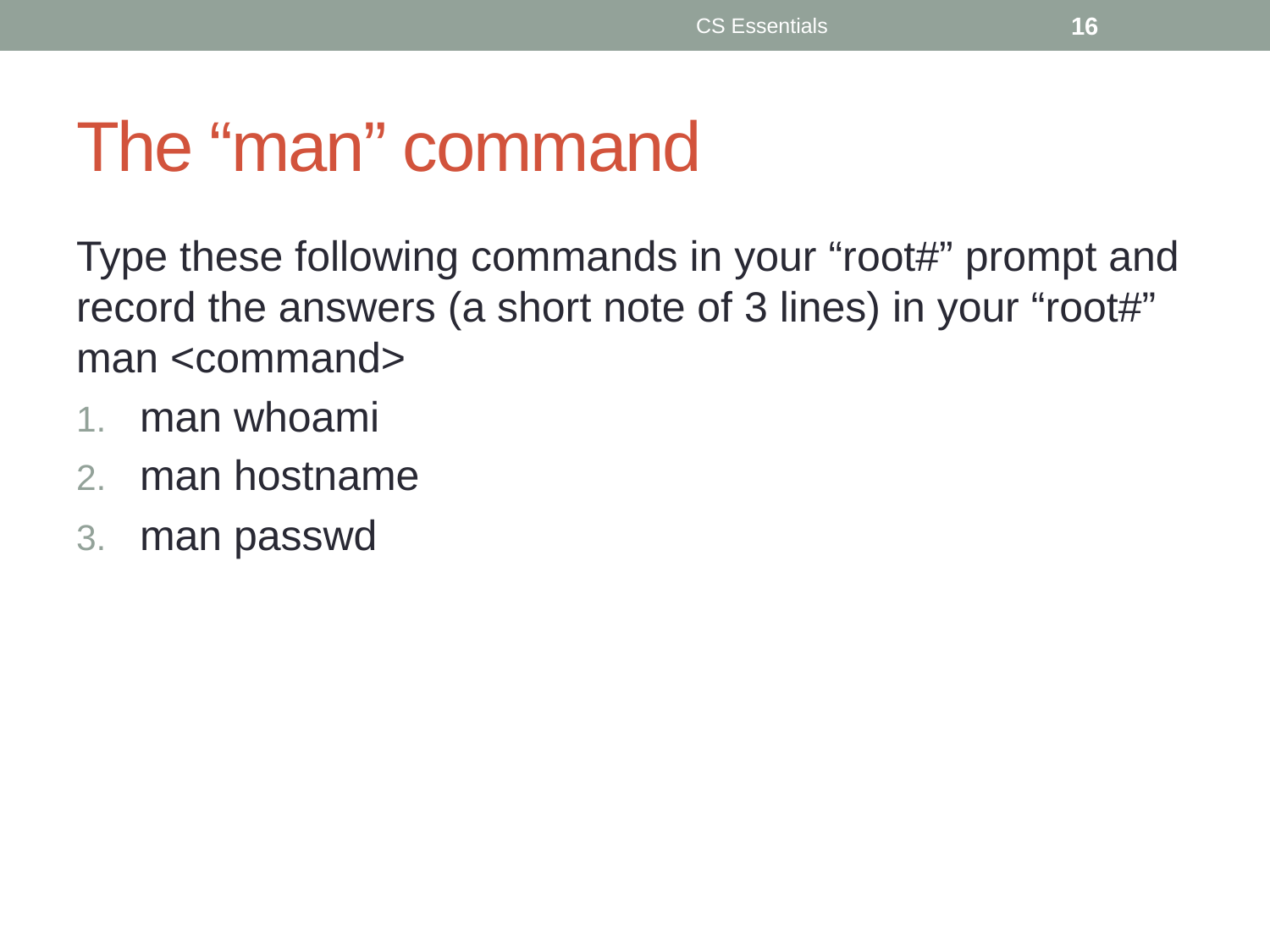

CS Essentials
16
# The “man” command
Type these following commands in your “root#” prompt and record the answers (a short note of 3 lines) in your “root#” man <command>
man whoami
man hostname
man passwd